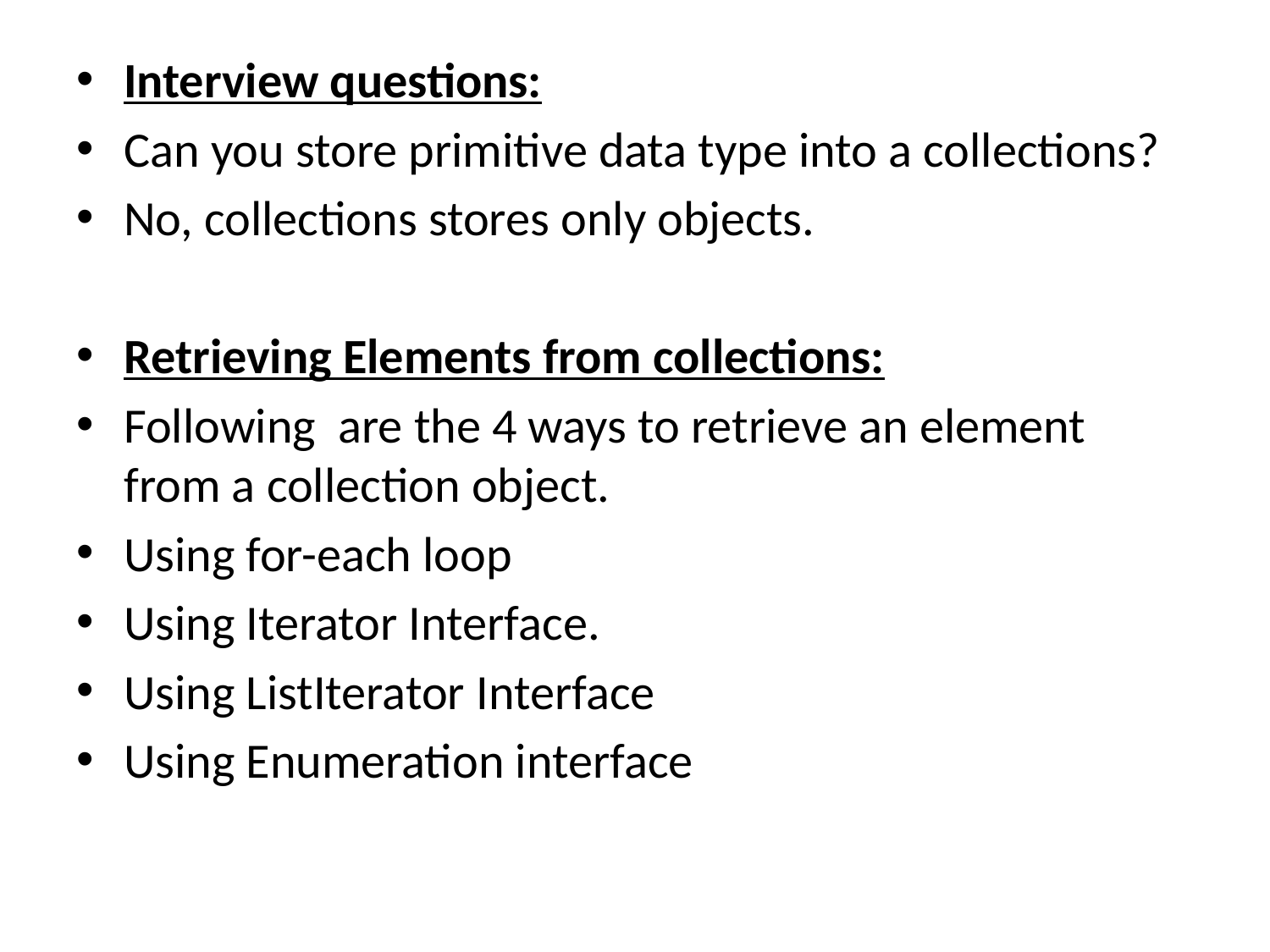

#
Interview questions:
Can you store primitive data type into a collections?
No, collections stores only objects.

Retrieving Elements from collections:
Following  are the 4 ways to retrieve an element from a collection object.
Using for-each loop
Using Iterator Interface.
Using ListIterator Interface
Using Enumeration interface